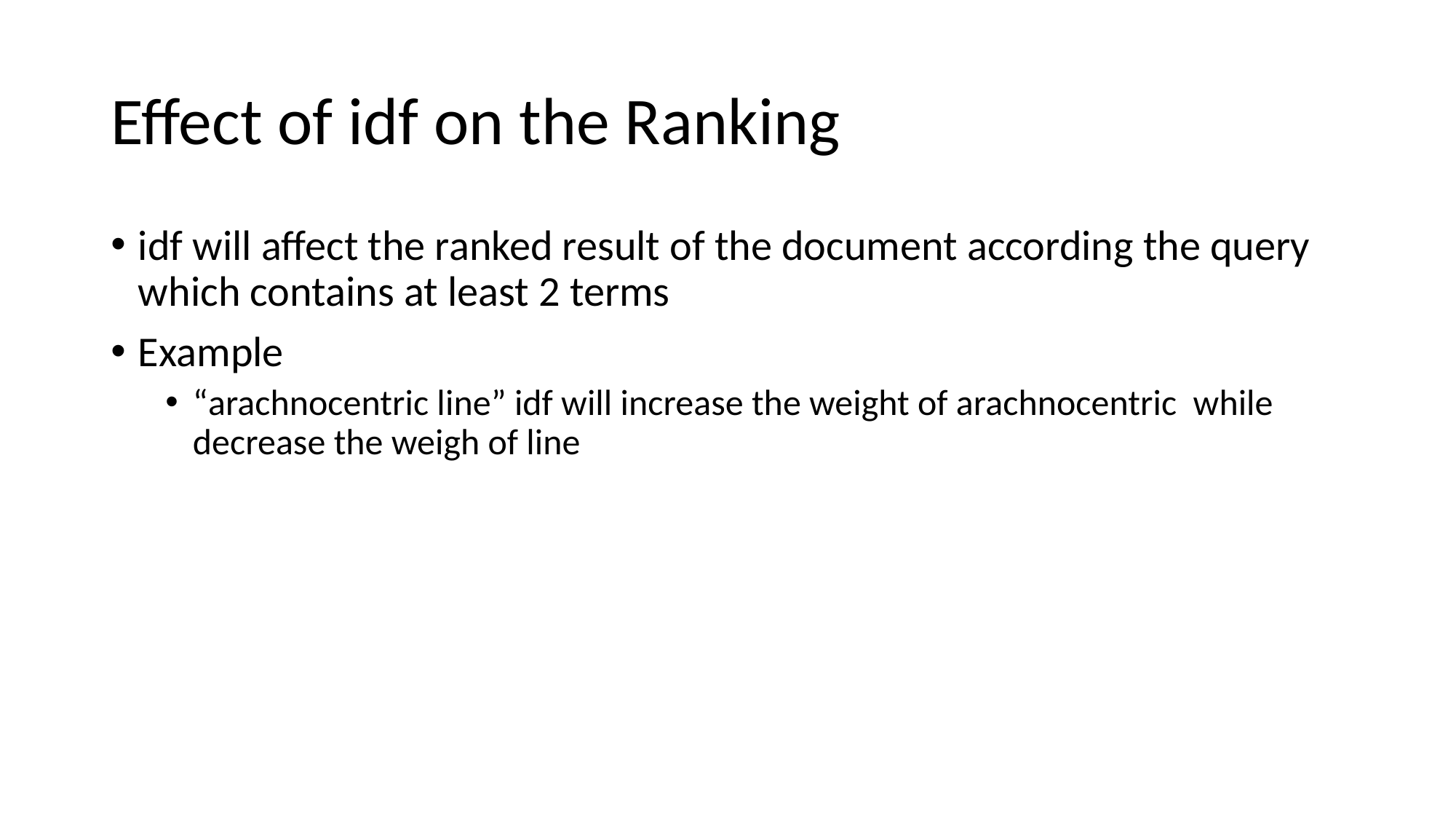

# Effect of idf on the Ranking
idf will affect the ranked result of the document according the query which contains at least 2 terms
Example
“arachnocentric line” idf will increase the weight of arachnocentric  while decrease the weigh of line